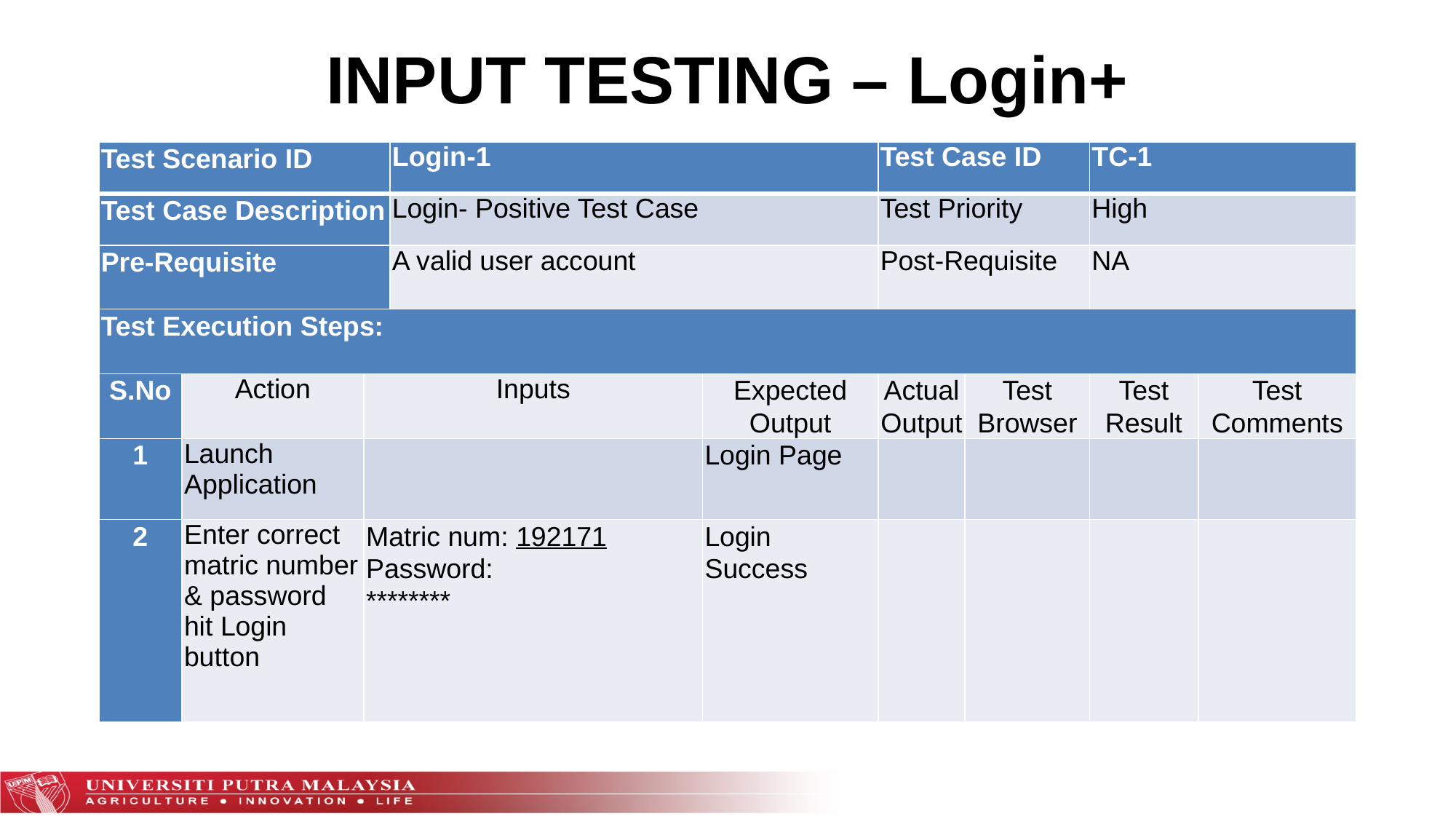

INPUT TESTING – Login+
| Test Scenario ID | Login-1 |  | Login-1 |  | Test Case ID |  | TC-1 |  |
| --- | --- | --- | --- | --- | --- | --- | --- | --- |
| Test Case Description | Login- Positive Test Case |  | Login- Positive Test Case |  | Test Priority |  | High |  |
| Pre-Requisite | A valid user account |  | A valid user account |  | Post-Requisite |  | NA |  |
| Test Execution Steps: |  |  |  |  |  |  |  |  |
| S.No | Action | Inputs | Inputs | Expected Output | Actual Output | Test Browser | Test Result | Test Comments |
| 1 | Launch Application |  |  | Login Page |  |  |  |  |
| 2 | Enter correct matric number & password hit Login button | Matric num: 192171 Password: \*\*\*\*\*\*\*\* | Email id: xxx@student.upm.edu.my Password: \*\*\*\*\*\*\*\* | Login Success |  |  |  |  |